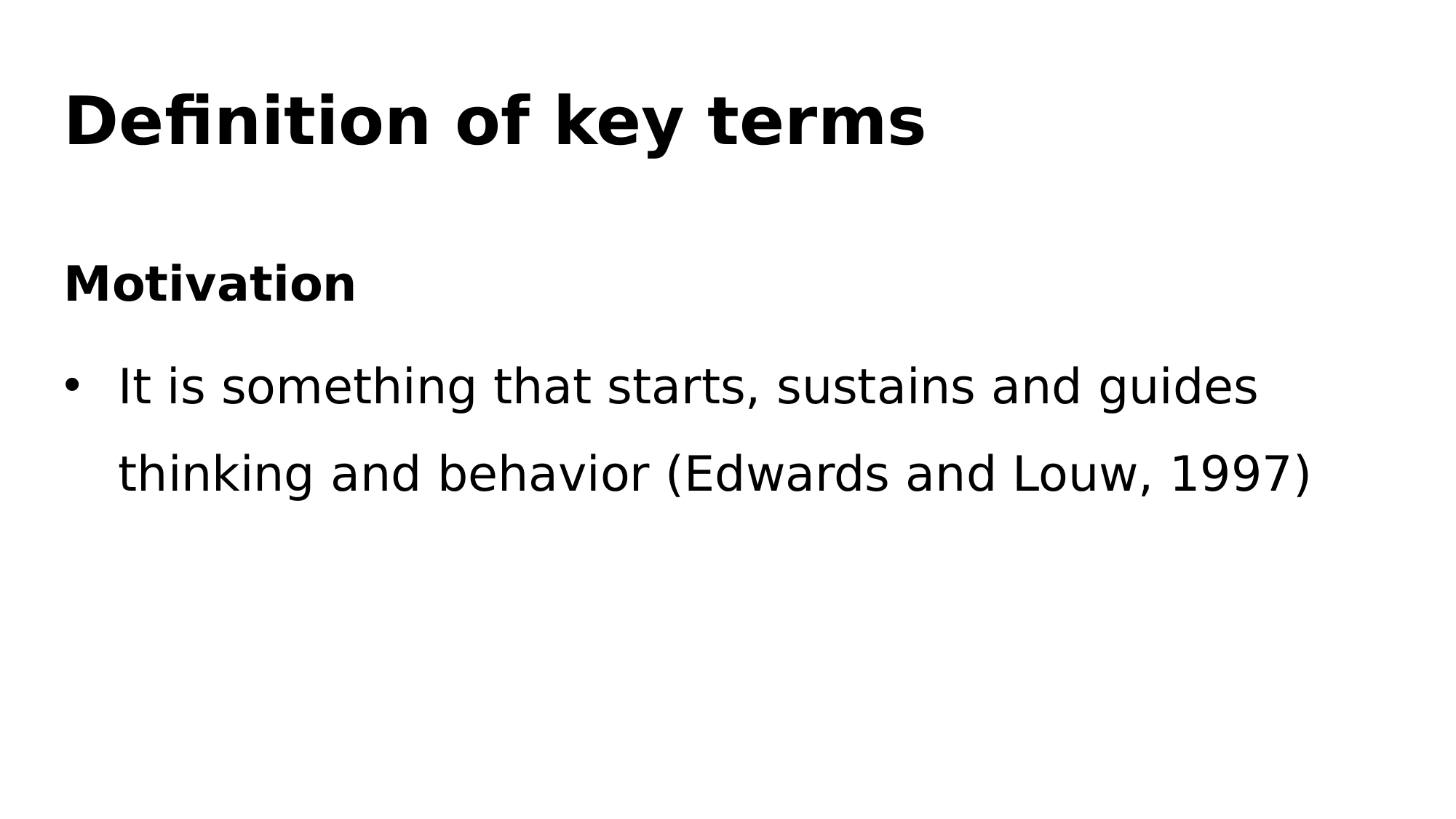

# Definition of key terms
Motivation
It is something that starts, sustains and guides thinking and behavior (Edwards and Louw, 1997)